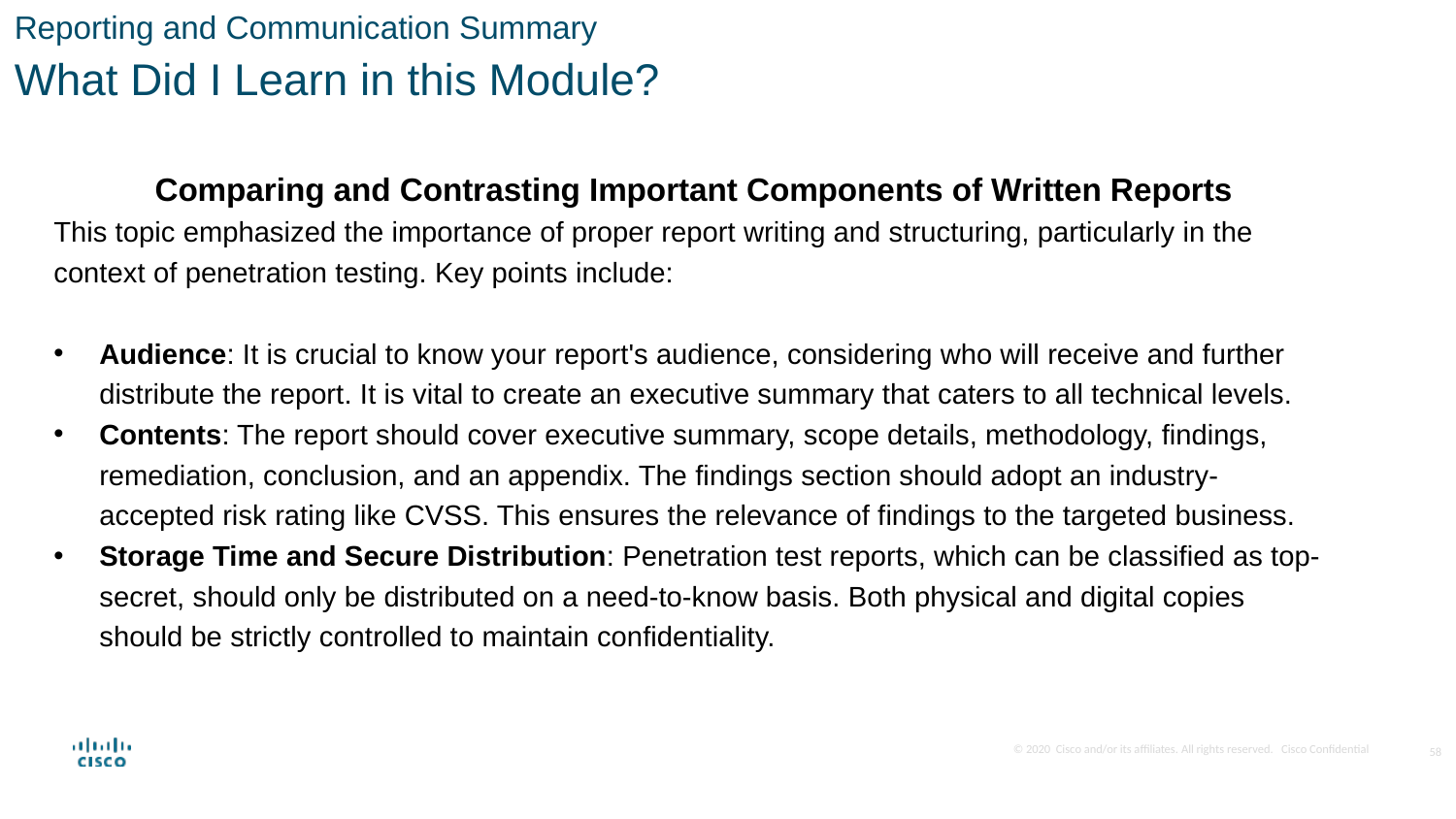

Reporting and Communication Summary
What Did I Learn in this Module?
Comparing and Contrasting Important Components of Written Reports
This topic emphasized the importance of proper report writing and structuring, particularly in the context of penetration testing. Key points include:

Audience: It is crucial to know your report's audience, considering who will receive and further distribute the report. It is vital to create an executive summary that caters to all technical levels.
Contents: The report should cover executive summary, scope details, methodology, findings, remediation, conclusion, and an appendix. The findings section should adopt an industry-accepted risk rating like CVSS. This ensures the relevance of findings to the targeted business.
Storage Time and Secure Distribution: Penetration test reports, which can be classified as top-secret, should only be distributed on a need-to-know basis. Both physical and digital copies should be strictly controlled to maintain confidentiality.
58